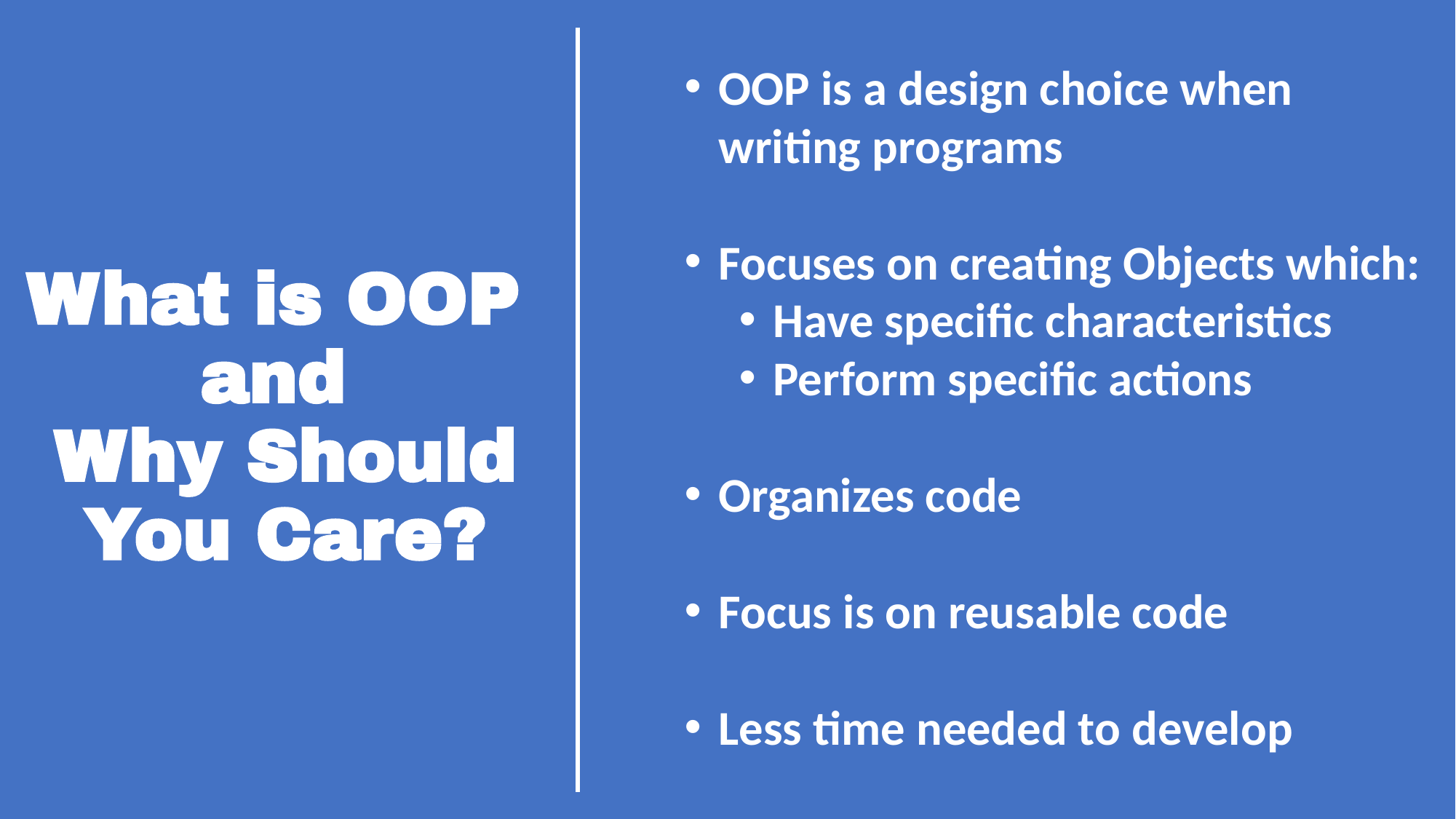

OOP is a design choice when writing programs

Focuses on creating Objects which:
Have specific characteristics
Perform specific actions

Organizes code

Focus is on reusable code

Less time needed to develop
# What is OOP and Why Should You Care?